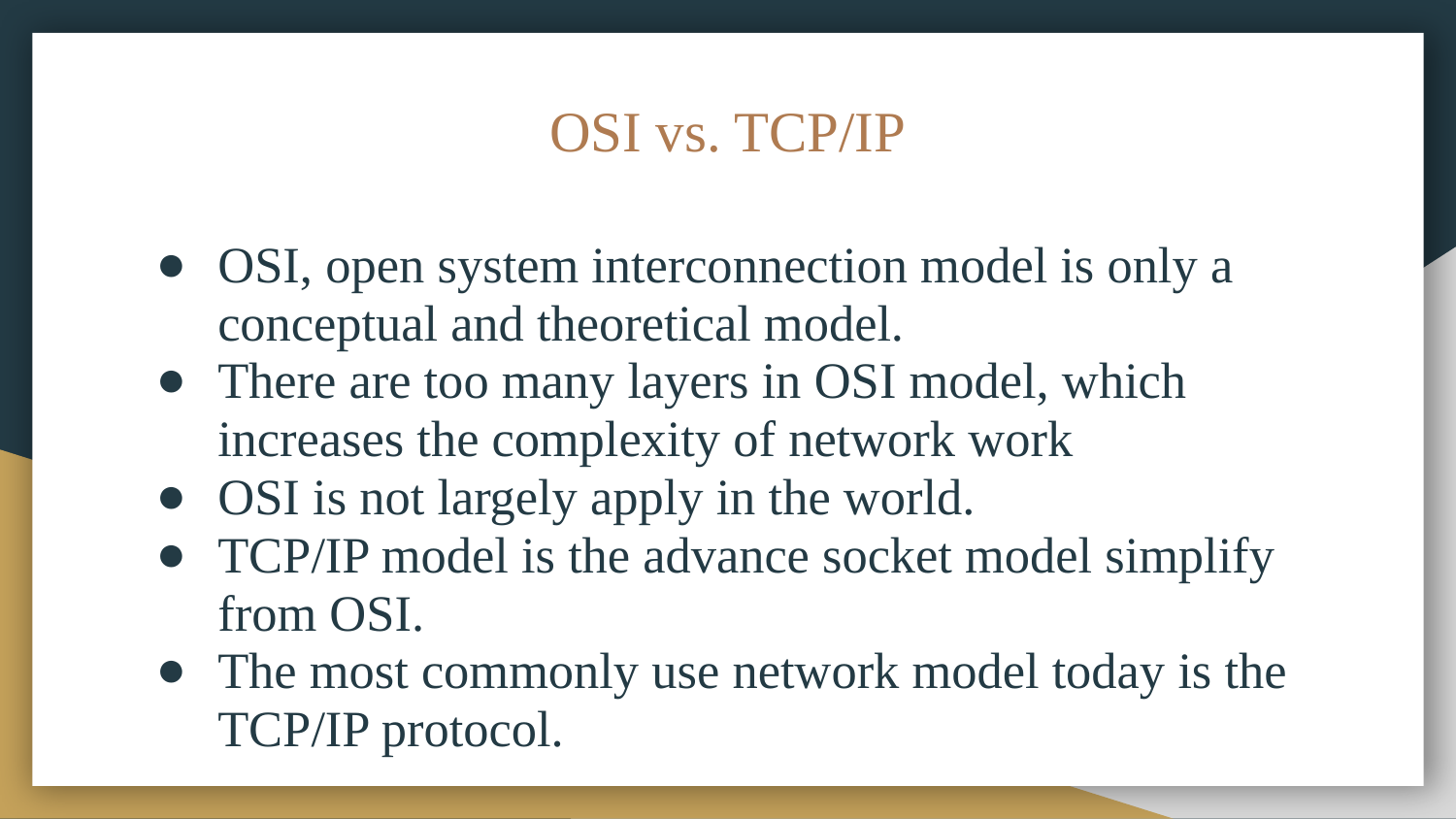

# OSI vs. TCP/IP

OSI, open system interconnection model is only a conceptual and theoretical model.
There are too many layers in OSI model, which increases the complexity of network work
OSI is not largely apply in the world.
TCP/IP model is the advance socket model simplify from OSI.
The most commonly use network model today is the TCP/IP protocol.